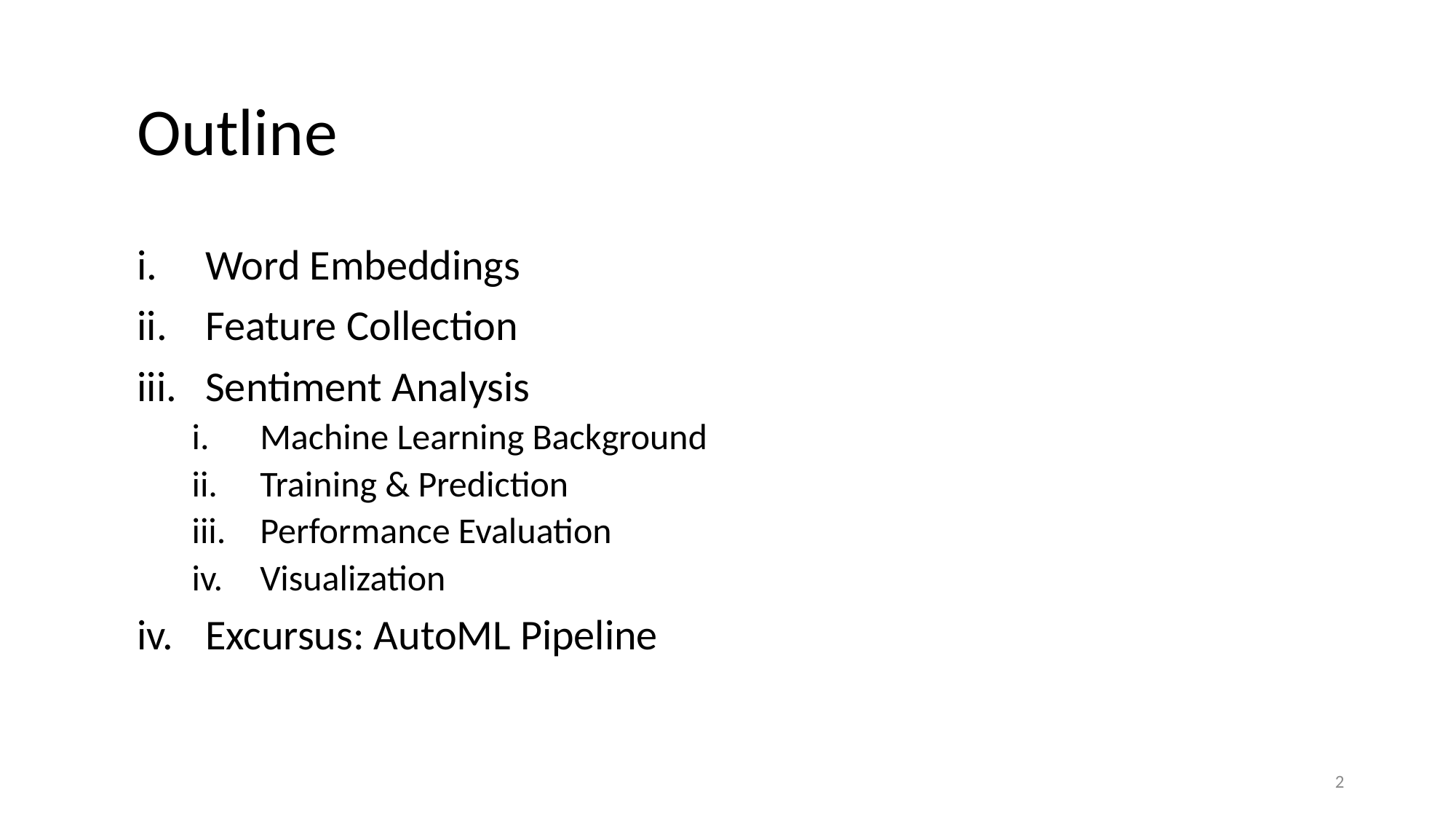

# Outline
Word Embeddings
Feature Collection
Sentiment Analysis
Machine Learning Background
Training & Prediction
Performance Evaluation
Visualization
Excursus: AutoML Pipeline

2